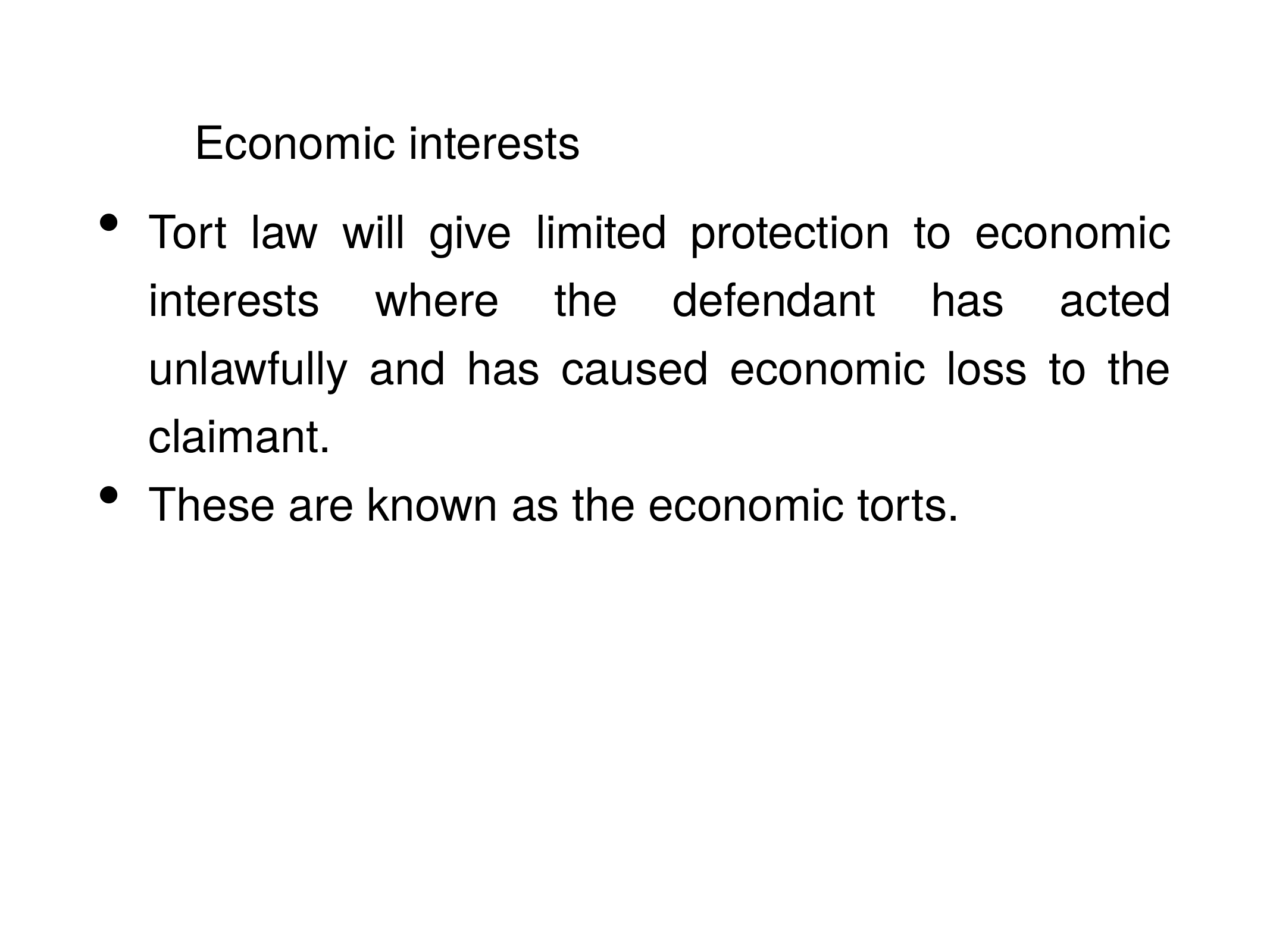

# Economic interests
Tort law will give limited protection to economic interests where the defendant has acted unlawfully and has caused economic loss to the claimant.
These are known as the economic torts.